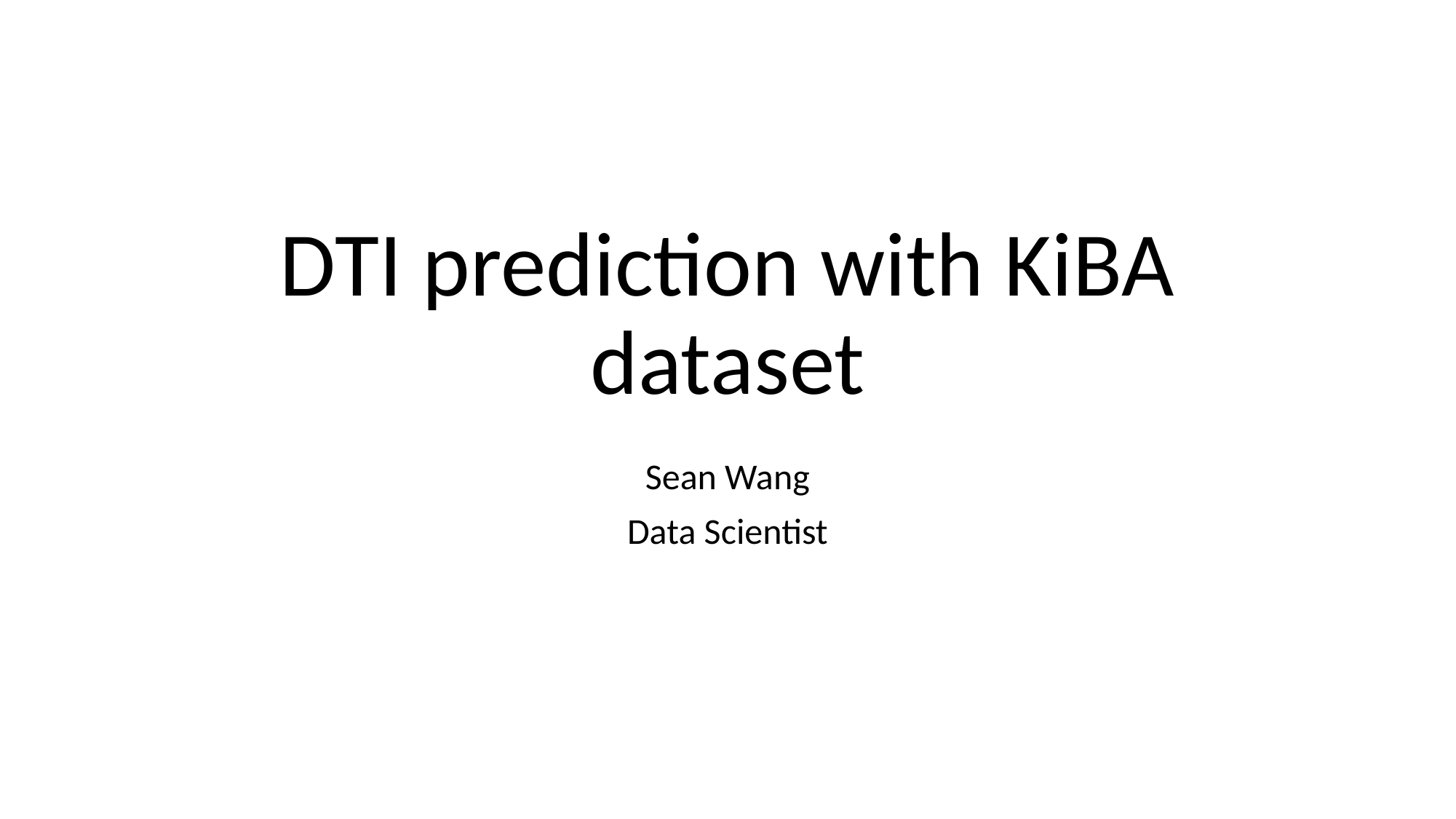

# DTI prediction with KiBA dataset
Sean Wang
Data Scientist